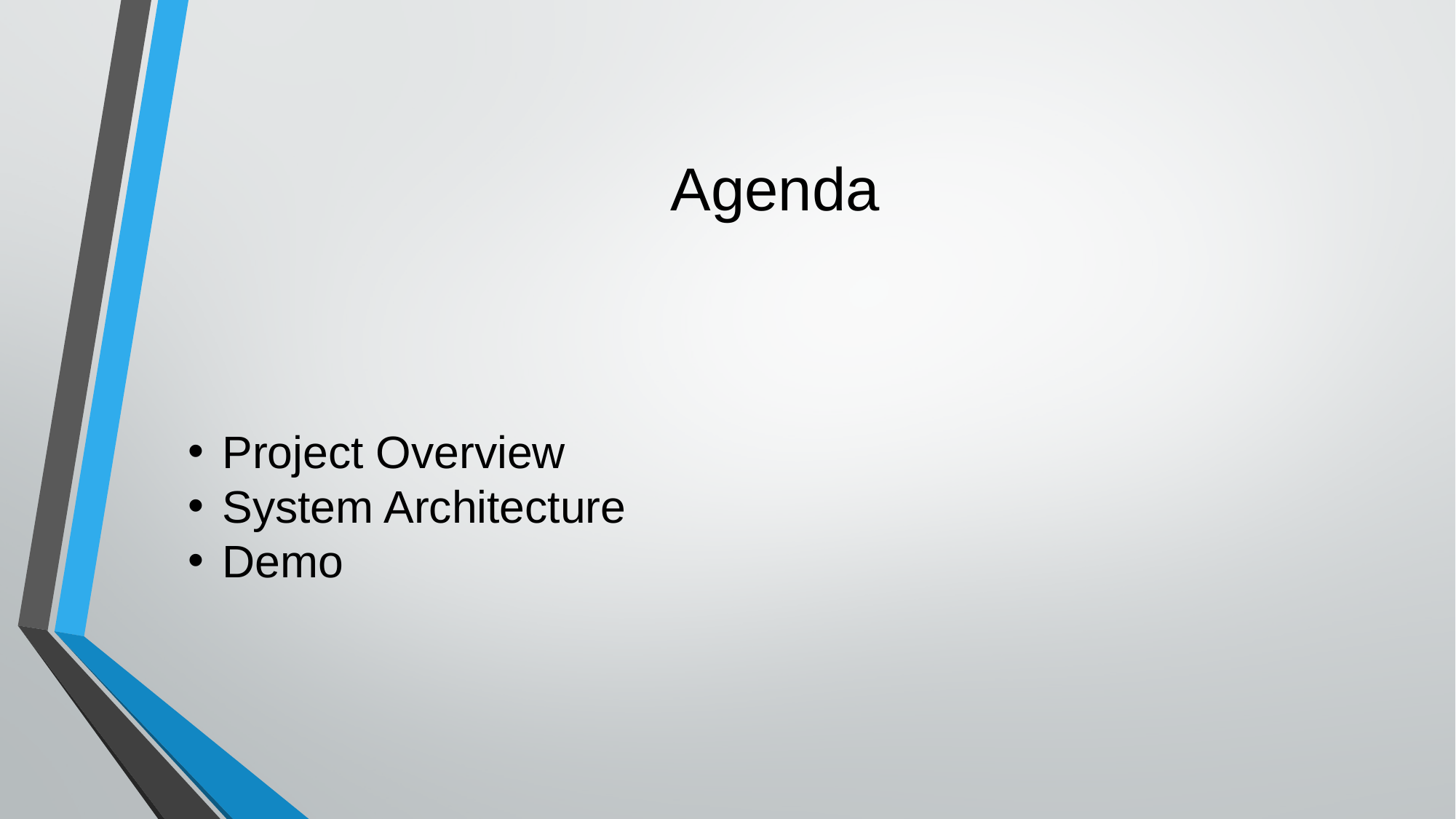

# Agenda
Project Overview
System Architecture
Demo